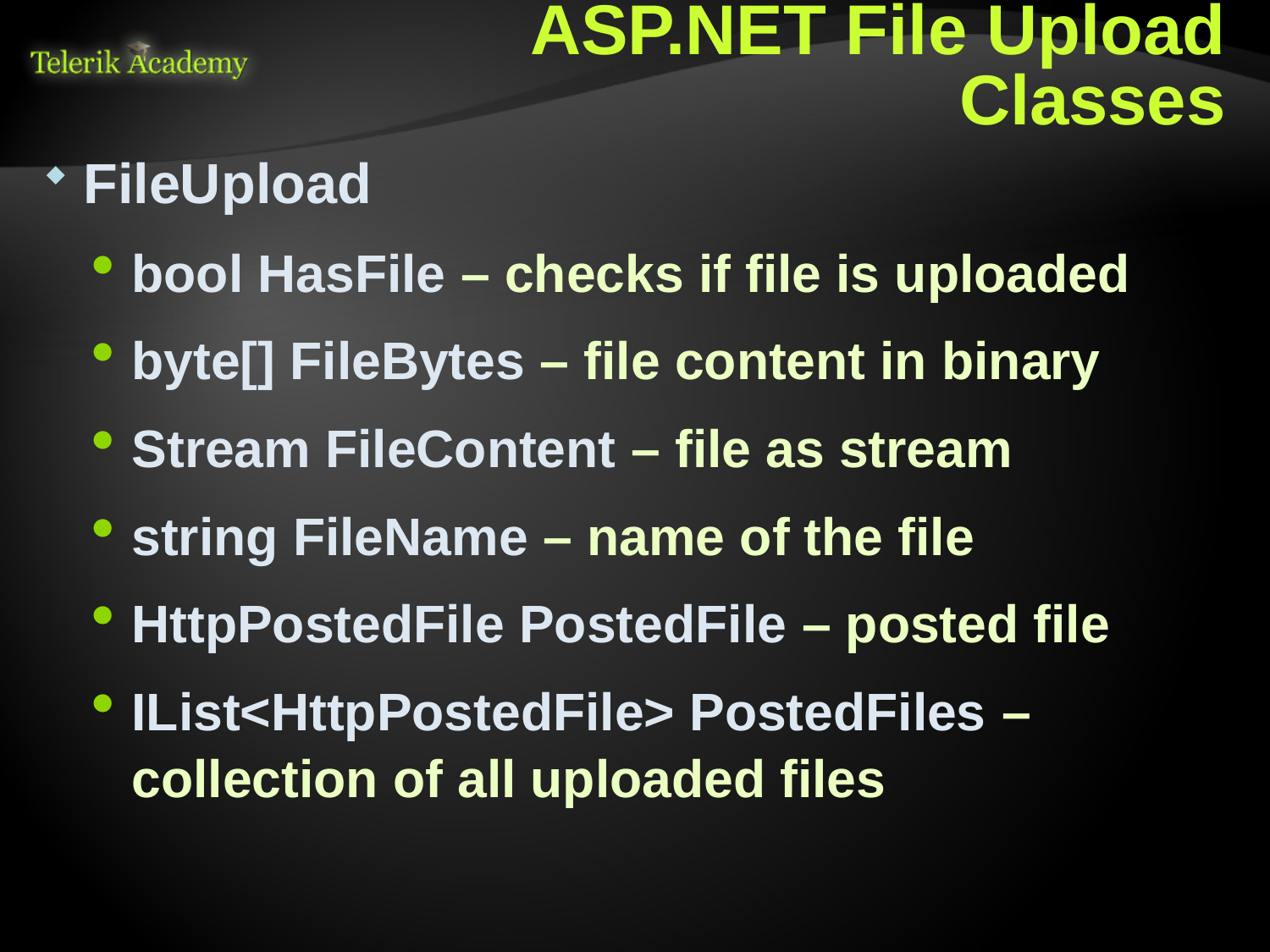

# ASP.NET File Upload Classes
FileUpload
bool HasFile – checks if file is uploaded
byte[] FileBytes – file content in binary
Stream FileContent – file as stream
string FileName – name of the file
HttpPostedFile PostedFile – posted file
IList<HttpPostedFile> PostedFiles – collection of all uploaded files